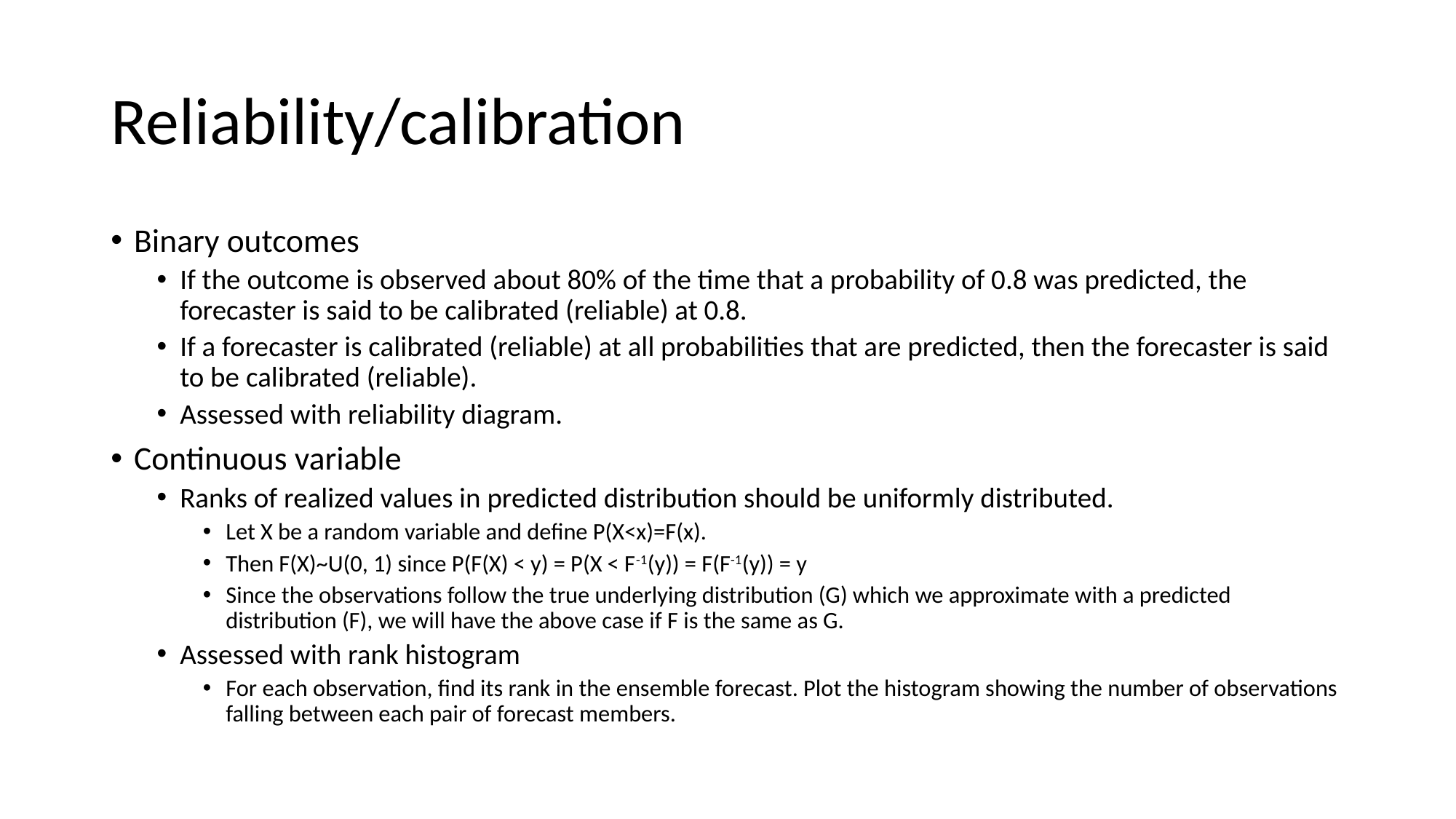

# Reliability/calibration
Binary outcomes
If the outcome is observed about 80% of the time that a probability of 0.8 was predicted, the forecaster is said to be calibrated (reliable) at 0.8.
If a forecaster is calibrated (reliable) at all probabilities that are predicted, then the forecaster is said to be calibrated (reliable).
Assessed with reliability diagram.
Continuous variable
Ranks of realized values in predicted distribution should be uniformly distributed.
Let X be a random variable and define P(X<x)=F(x).
Then F(X)~U(0, 1) since P(F(X) < y) = P(X < F-1(y)) = F(F-1(y)) = y
Since the observations follow the true underlying distribution (G) which we approximate with a predicted distribution (F), we will have the above case if F is the same as G.
Assessed with rank histogram
For each observation, find its rank in the ensemble forecast. Plot the histogram showing the number of observations falling between each pair of forecast members.